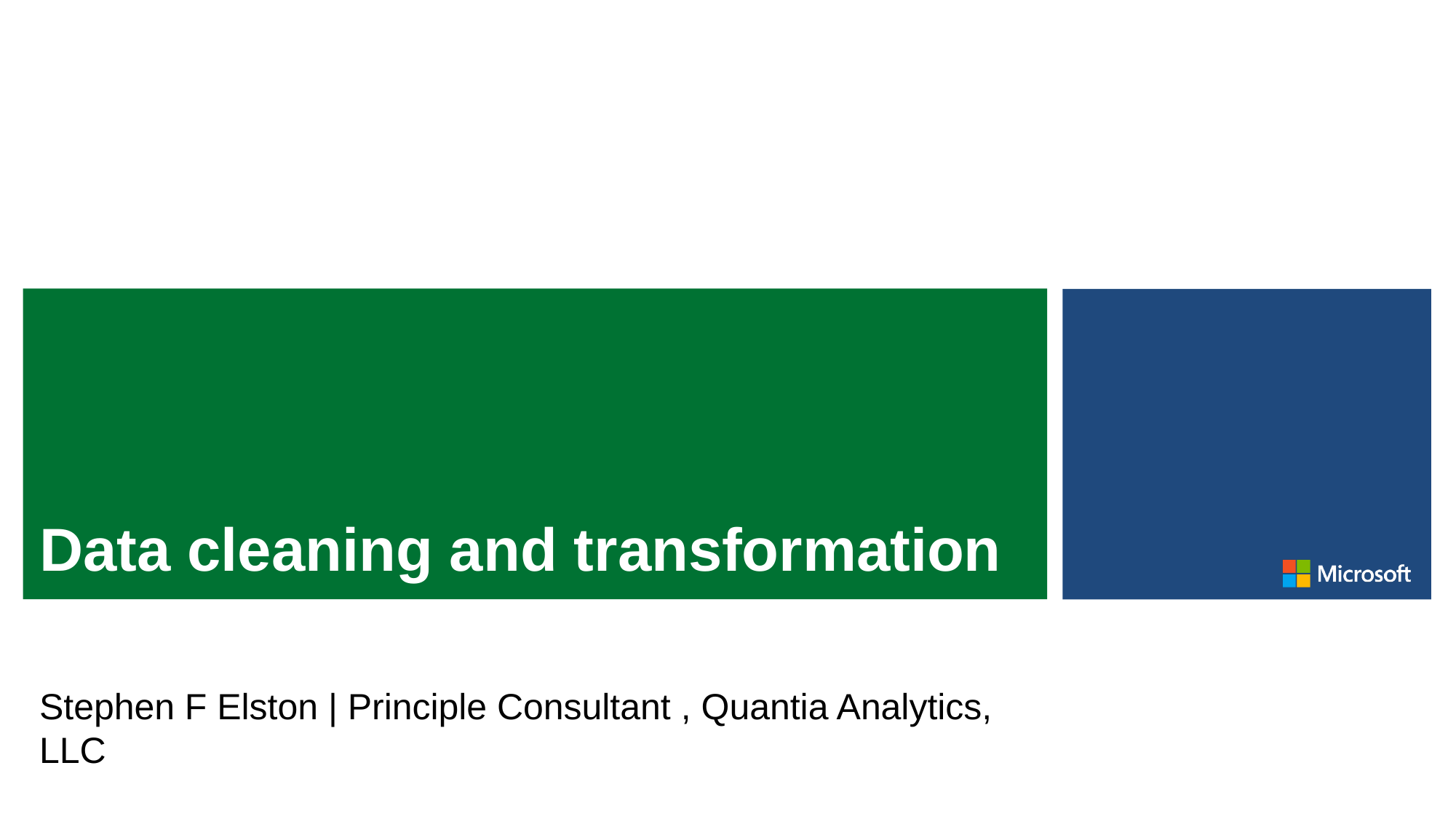

# Data cleaning and transformation
Stephen F Elston | Principle Consultant , Quantia Analytics, LLC